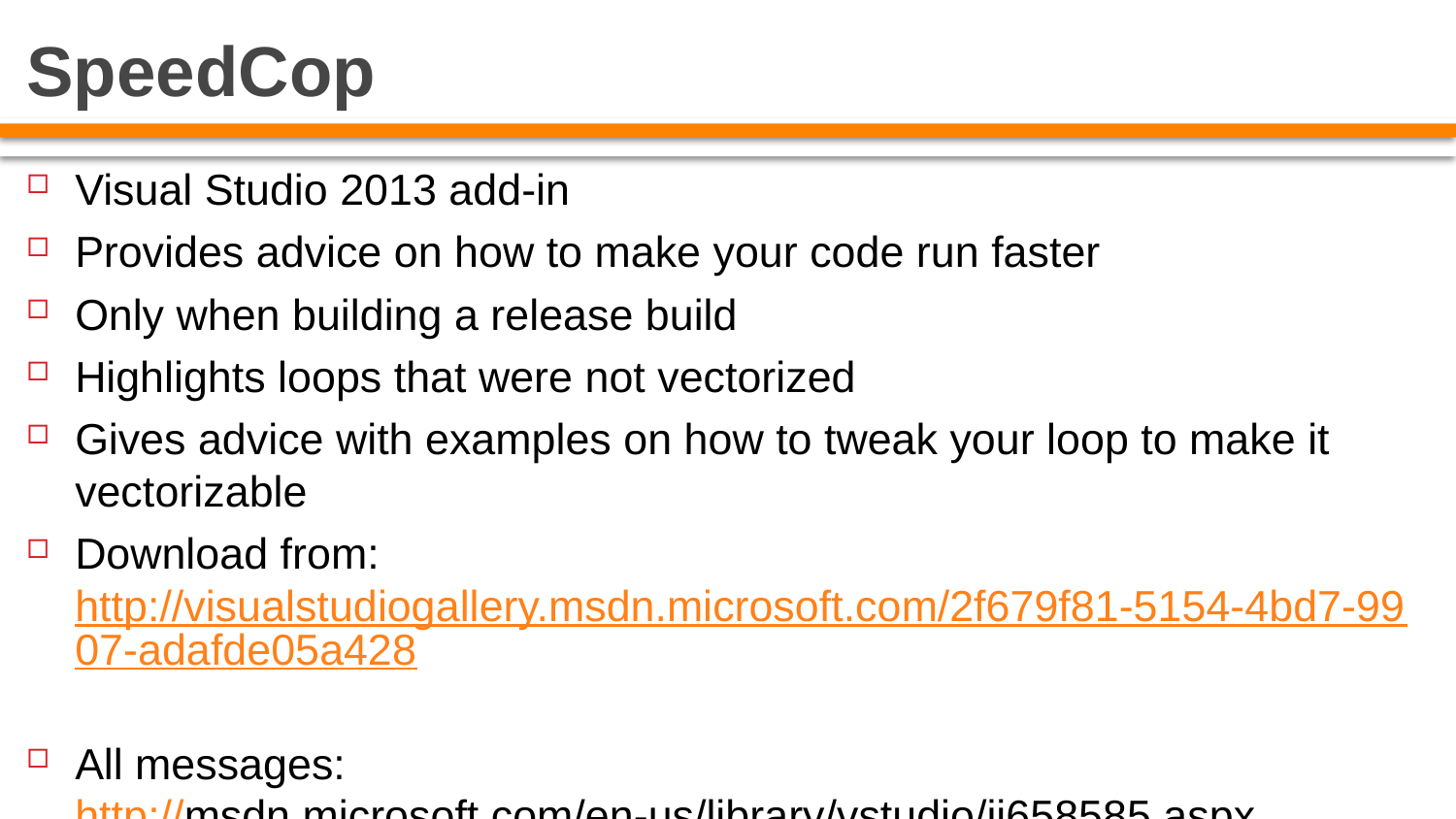

# SpeedCop
Visual Studio 2013 add-in
Provides advice on how to make your code run faster
Only when building a release build
Highlights loops that were not vectorized
Gives advice with examples on how to tweak your loop to make it vectorizable
Download from:
http://visualstudiogallery.msdn.microsoft.com/2f679f81-5154-4bd7-9907-adafde05a428
All messages:
http://msdn.microsoft.com/en-us/library/vstudio/jj658585.aspx